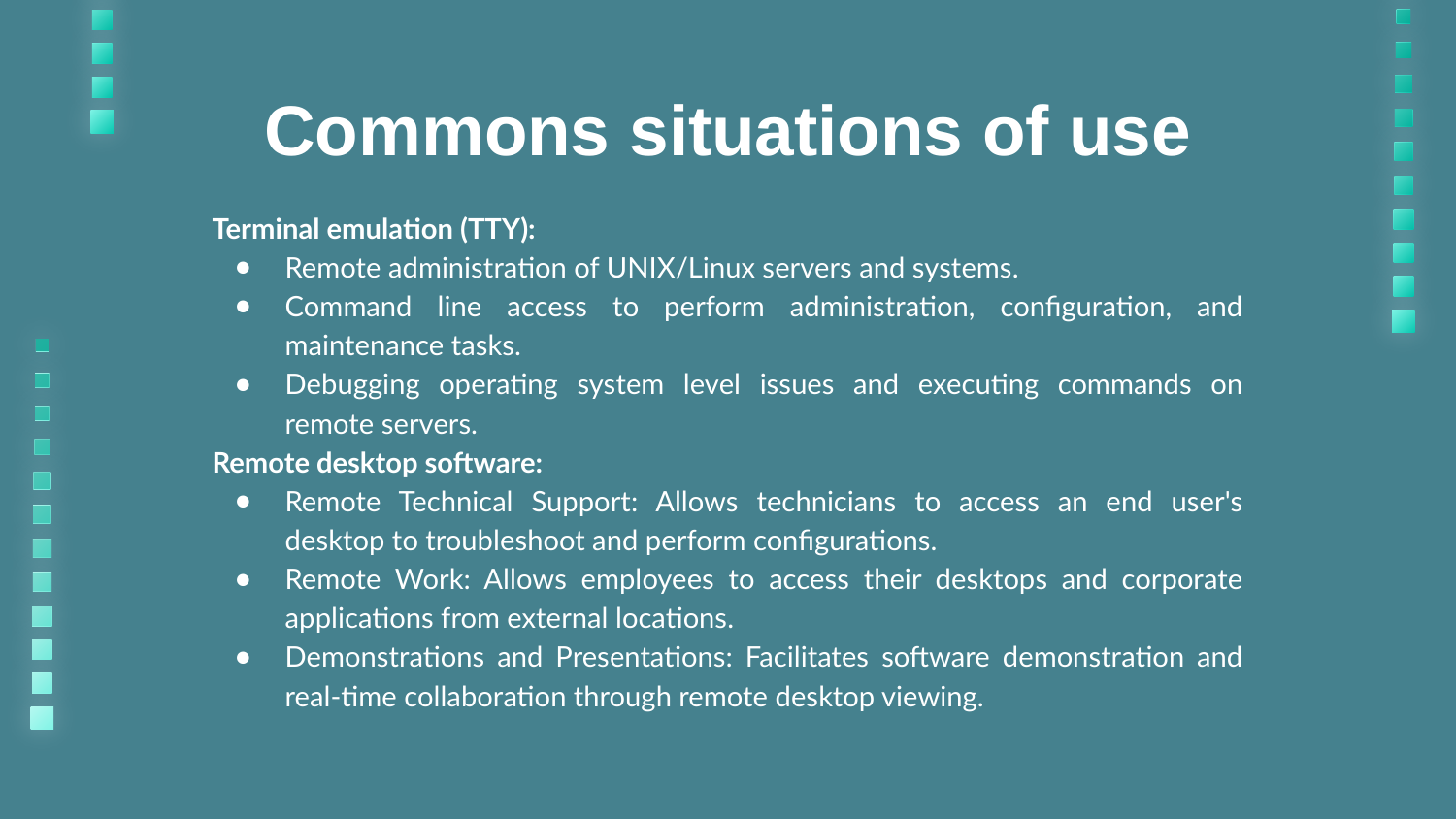

# Commons situations of use
Terminal emulation (TTY):
Remote administration of UNIX/Linux servers and systems.
Command line access to perform administration, configuration, and maintenance tasks.
Debugging operating system level issues and executing commands on remote servers.
Remote desktop software:
Remote Technical Support: Allows technicians to access an end user's desktop to troubleshoot and perform configurations.
Remote Work: Allows employees to access their desktops and corporate applications from external locations.
Demonstrations and Presentations: Facilitates software demonstration and real-time collaboration through remote desktop viewing.